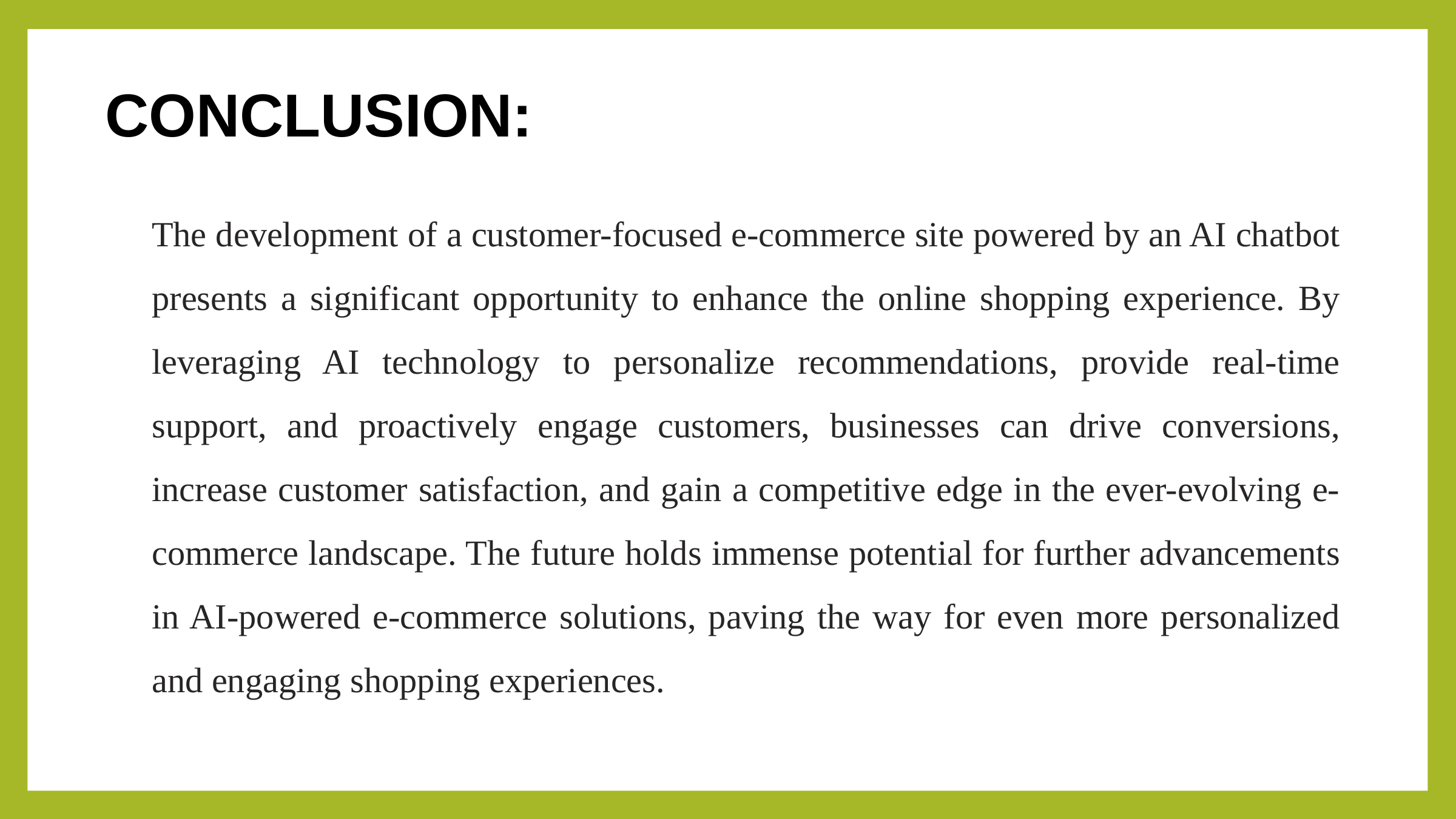

CONCLUSION:
The development of a customer-focused e-commerce site powered by an AI chatbot presents a significant opportunity to enhance the online shopping experience. By leveraging AI technology to personalize recommendations, provide real-time support, and proactively engage customers, businesses can drive conversions, increase customer satisfaction, and gain a competitive edge in the ever-evolving e-commerce landscape. The future holds immense potential for further advancements in AI-powered e-commerce solutions, paving the way for even more personalized and engaging shopping experiences.